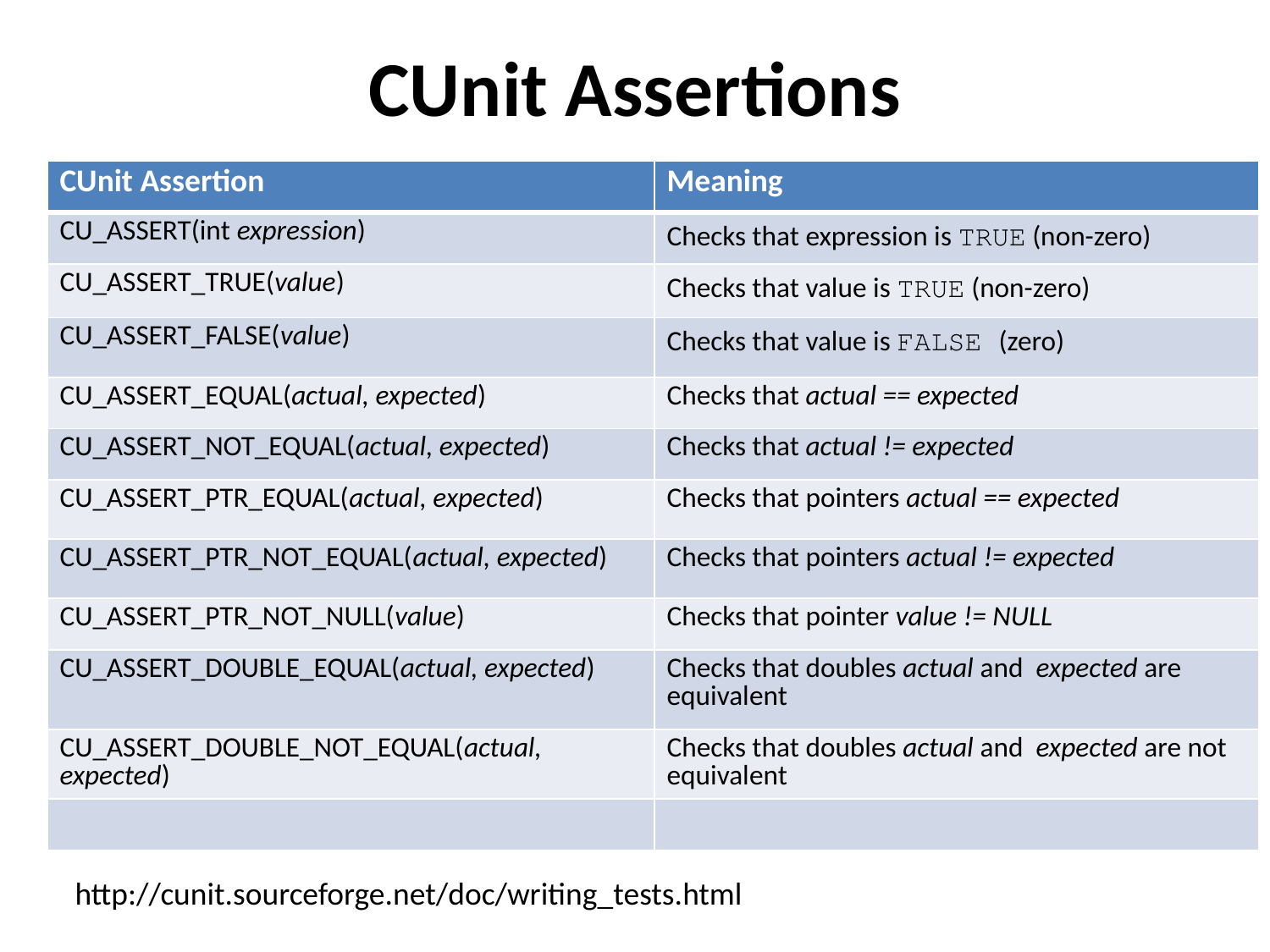

CUnit Assertions
| CUnit Assertion | Meaning |
| --- | --- |
| CU\_ASSERT(int expression) | Checks that expression is TRUE (non-zero) |
| CU\_ASSERT\_TRUE(value) | Checks that value is TRUE (non-zero) |
| CU\_ASSERT\_FALSE(value) | Checks that value is FALSE (zero) |
| CU\_ASSERT\_EQUAL(actual, expected) | Checks that actual == expected |
| CU\_ASSERT\_NOT\_EQUAL(actual, expected) | Checks that actual != expected |
| CU\_ASSERT\_PTR\_EQUAL(actual, expected) | Checks that pointers actual == expected |
| CU\_ASSERT\_PTR\_NOT\_EQUAL(actual, expected) | Checks that pointers actual != expected |
| CU\_ASSERT\_PTR\_NOT\_NULL(value) | Checks that pointer value != NULL |
| CU\_ASSERT\_DOUBLE\_EQUAL(actual, expected) | Checks that doubles actual and expected are equivalent |
| CU\_ASSERT\_DOUBLE\_NOT\_EQUAL(actual, expected) | Checks that doubles actual and expected are not equivalent |
|  |  |

http://cunit.sourceforge.net/doc/writing_tests.html